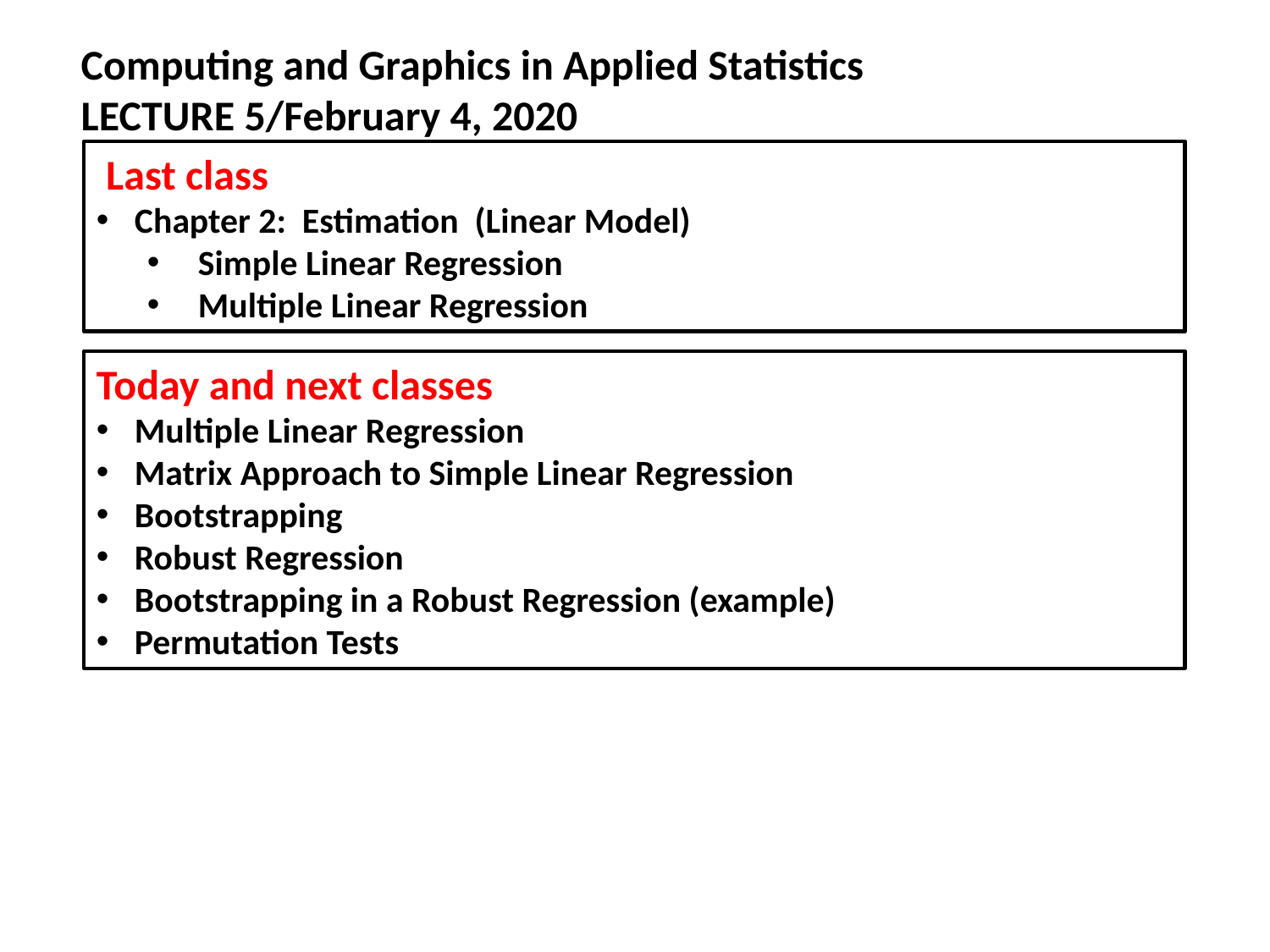

Computing and Graphics in Applied Statistics
LECTURE 5/February 4, 2020

 Last class
Chapter 2:  Estimation  (Linear Model)
Simple Linear Regression
Multiple Linear Regression
Today and next classes
Multiple Linear Regression
Matrix Approach to Simple Linear Regression
Bootstrapping
Robust Regression
Bootstrapping in a Robust Regression (example)
Permutation Tests